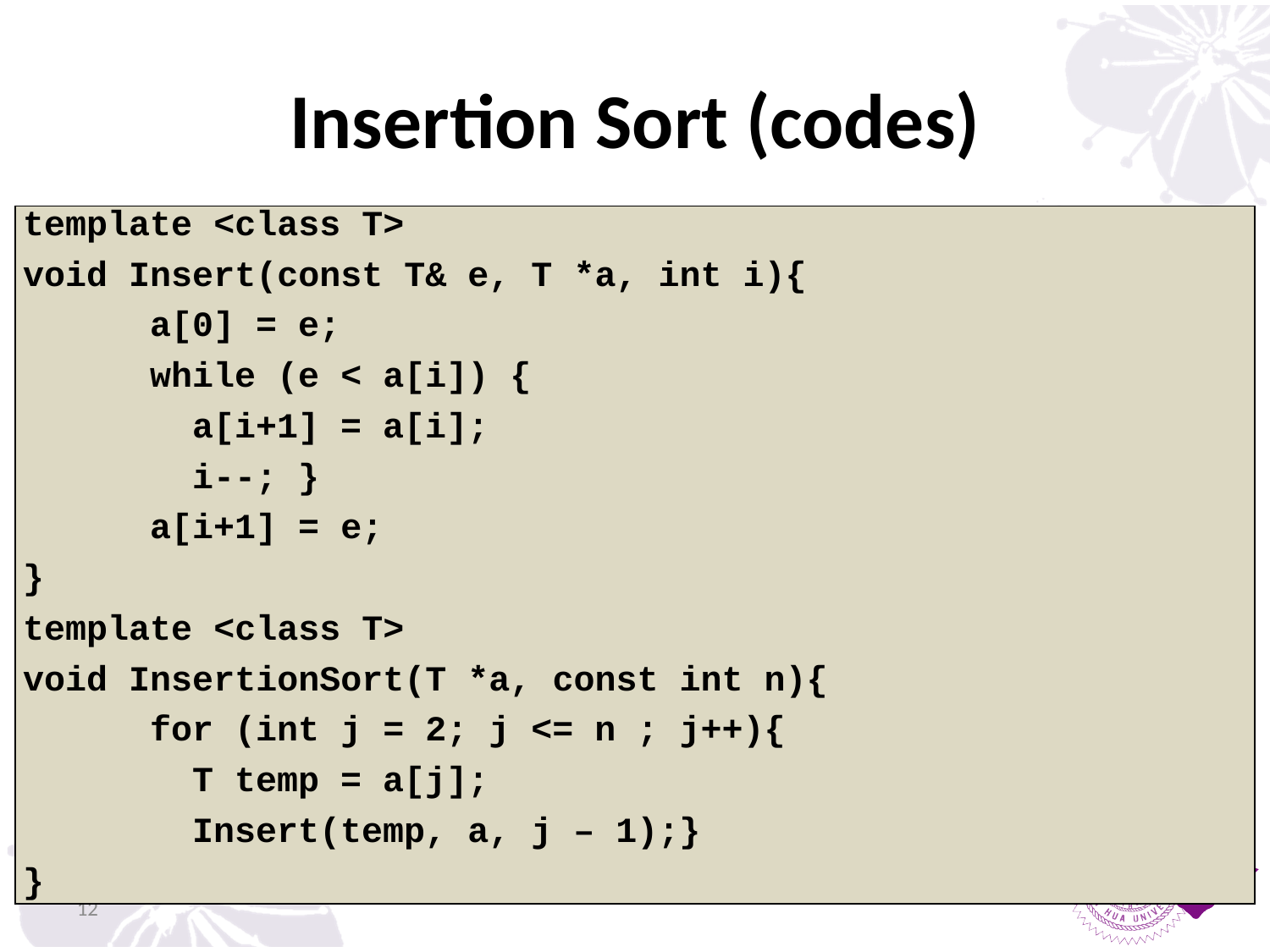

# Insertion Sort (codes)
| template <class T> void Insert(const T& e, T \*a, int i){ a[0] = e; while (e < a[i]) { a[i+1] = a[i]; i--; } a[i+1] = e; } template <class T> void InsertionSort(T \*a, const int n){ for (int j = 2; j <= n ; j++){ T temp = a[j]; Insert(temp, a, j – 1);} } |
| --- |

12